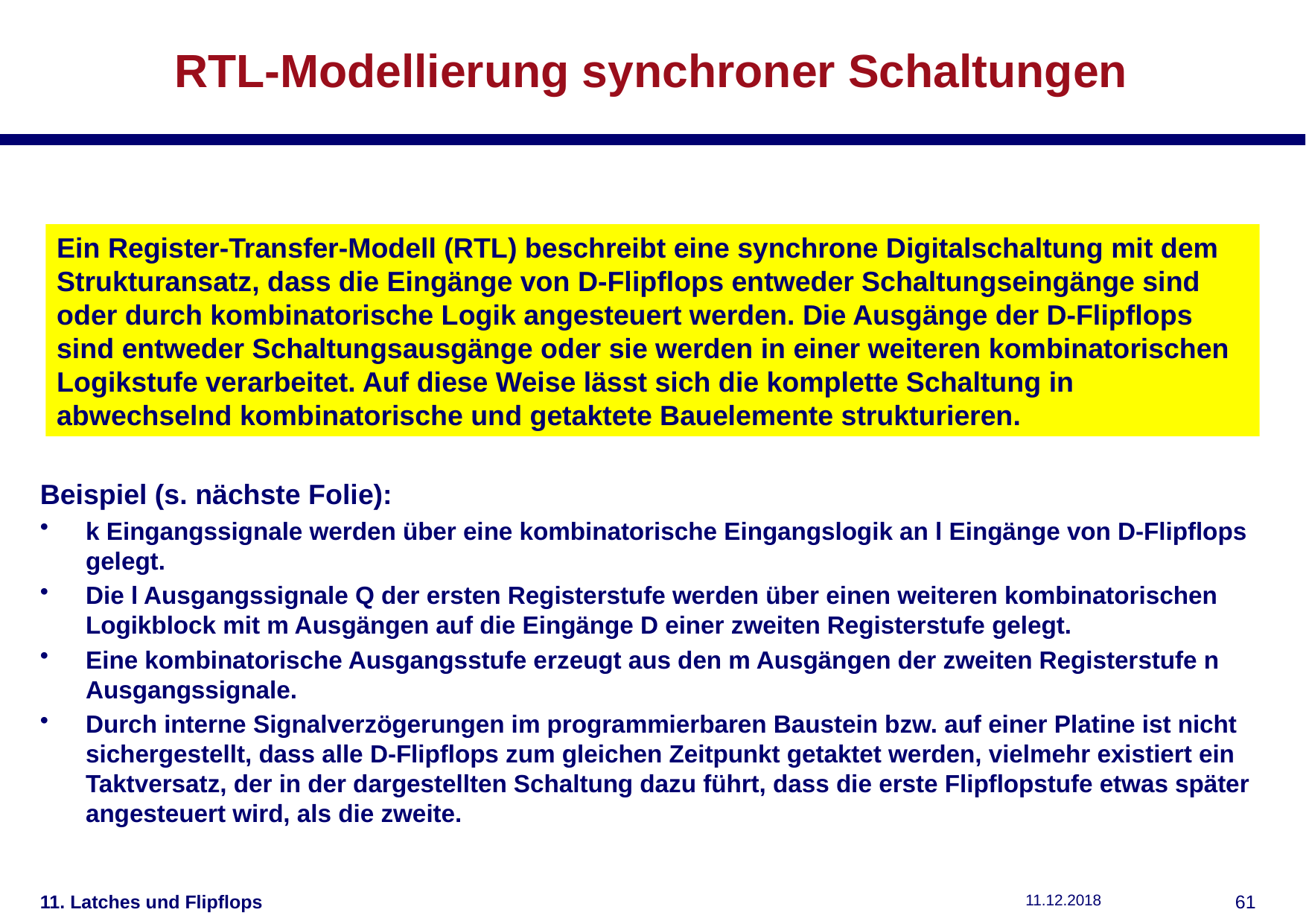

# RTL-Modellierung synchroner Schaltungen
Ein Register-Transfer-Modell (RTL) beschreibt eine synchrone Digitalschaltung mit dem Strukturansatz, dass die Eingänge von D-Flipflops entweder Schaltungseingänge sind
oder durch kombinatorische Logik angesteuert werden. Die Ausgänge der D-Flipflops sind entweder Schaltungsausgänge oder sie werden in einer weiteren kombinatorischen Logikstufe verarbeitet. Auf diese Weise lässt sich die komplette Schaltung in abwechselnd kombinatorische und getaktete Bauelemente strukturieren.

Beispiel (s. nächste Folie):
k Eingangssignale werden über eine kombinatorische Eingangslogik an l Eingänge von D-Flipflops gelegt.
Die l Ausgangssignale Q der ersten Registerstufe werden über einen weiteren kombinatorischen Logikblock mit m Ausgängen auf die Eingänge D einer zweiten Registerstufe gelegt.
Eine kombinatorische Ausgangsstufe erzeugt aus den m Ausgängen der zweiten Registerstufe n Ausgangssignale.
Durch interne Signalverzögerungen im programmierbaren Baustein bzw. auf einer Platine ist nicht sichergestellt, dass alle D-Flipflops zum gleichen Zeitpunkt getaktet werden, vielmehr existiert ein Taktversatz, der in der dargestellten Schaltung dazu führt, dass die erste Flipflopstufe etwas später angesteuert wird, als die zweite.
11. Latches und Flipflops
11.12.2018
61